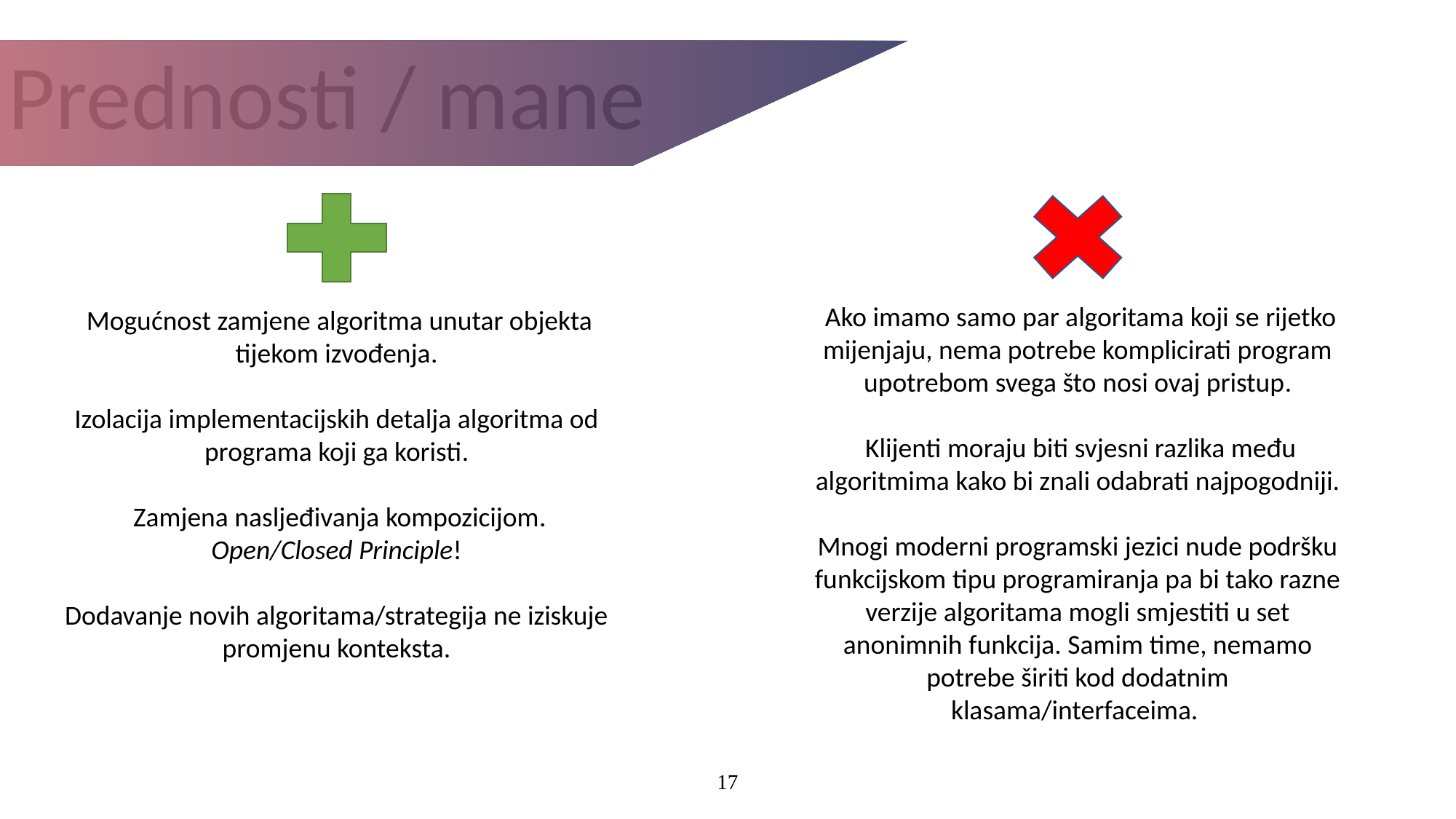

Prednosti / mane

 Ako imamo samo par algoritama koji se rijetko mijenjaju, nema potrebe komplicirati program upotrebom svega što nosi ovaj pristup.

 Klijenti moraju biti svjesni razlika među algoritmima kako bi znali odabrati najpogodniji.

Mnogi moderni programski jezici nude podršku funkcijskom tipu programiranja pa bi tako razne verzije algoritama mogli smjestiti u set anonimnih funkcija. Samim time, nemamo potrebe širiti kod dodatnim klasama/interfaceima.
 Mogućnost zamjene algoritma unutar objekta tijekom izvođenja.

Izolacija implementacijskih detalja algoritma od programa koji ga koristi.

 Zamjena nasljeđivanja kompozicijom.
 Open/Closed Principle!

Dodavanje novih algoritama/strategija ne iziskuje promjenu konteksta.
17